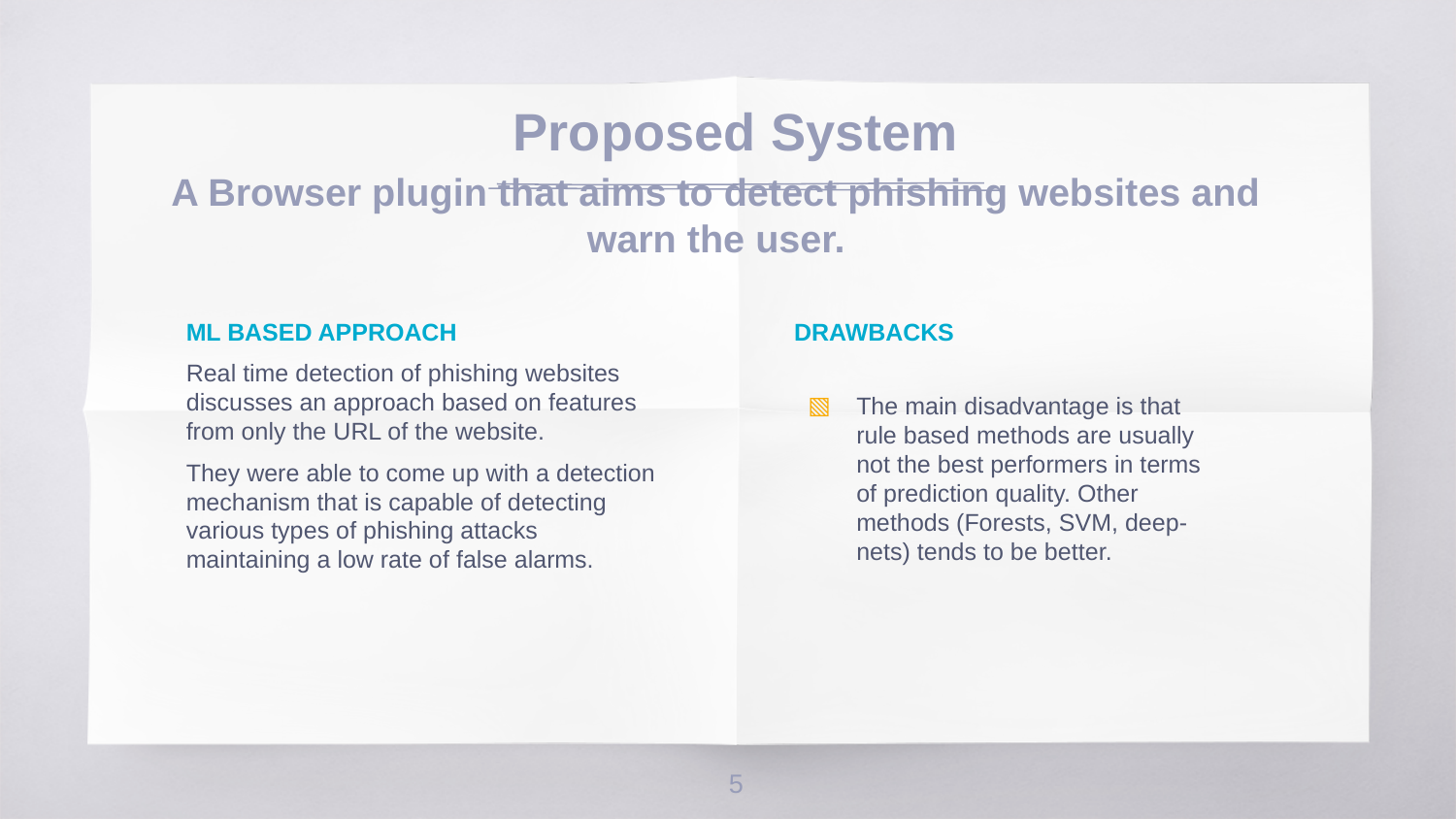

# Proposed System
A Browser plugin that aims to detect phishing websites and warn the user.
ML BASED APPROACH
Real time detection of phishing websites discusses an approach based on features from only the URL of the website.
They were able to come up with a detection mechanism that is capable of detecting various types of phishing attacks maintaining a low rate of false alarms.
DRAWBACKS

The main disadvantage is that rule based methods are usually not the best performers in terms of prediction quality. Other methods (Forests, SVM, deep-nets) tends to be better.

5